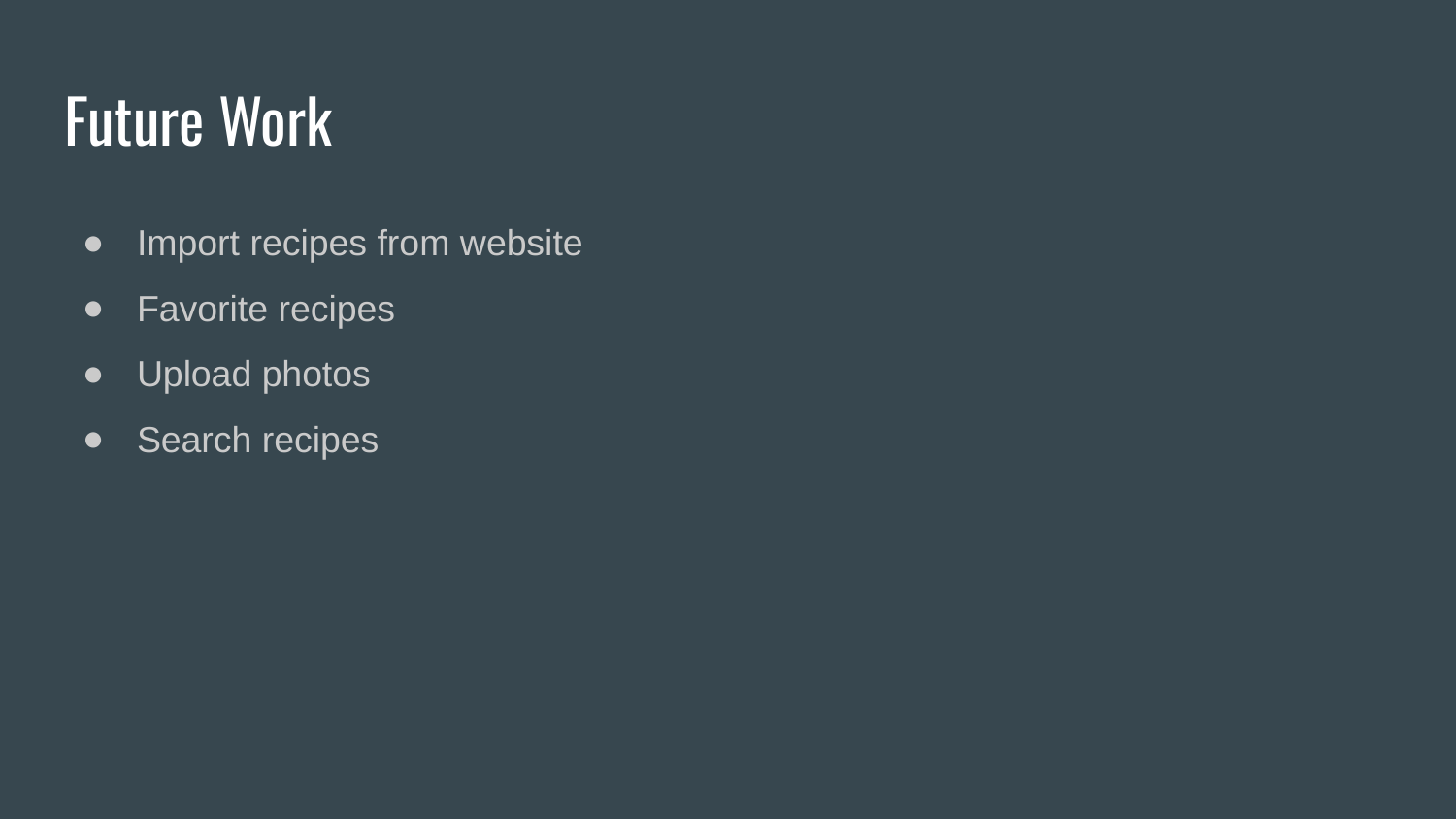

# Future Work
Import recipes from website
Favorite recipes
Upload photos
Search recipes